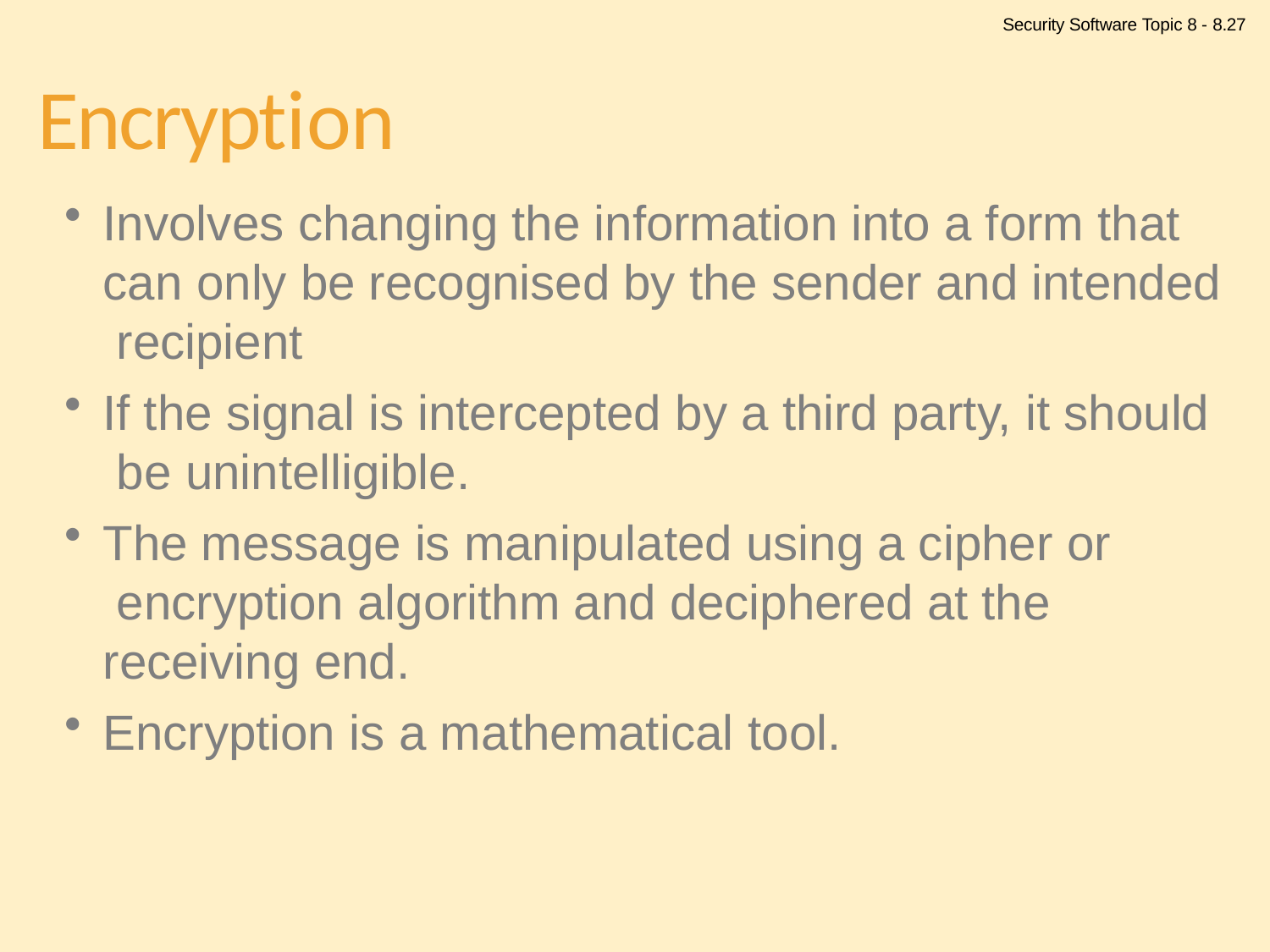

Security Software Topic 8 - 8.27
# Encryption
Involves changing the information into a form that  can only be recognised by the sender and intended  recipient
If the signal is intercepted by a third party, it should  be unintelligible.
The message is manipulated using a cipher or  encryption algorithm and deciphered at the  receiving end.
Encryption is a mathematical tool.